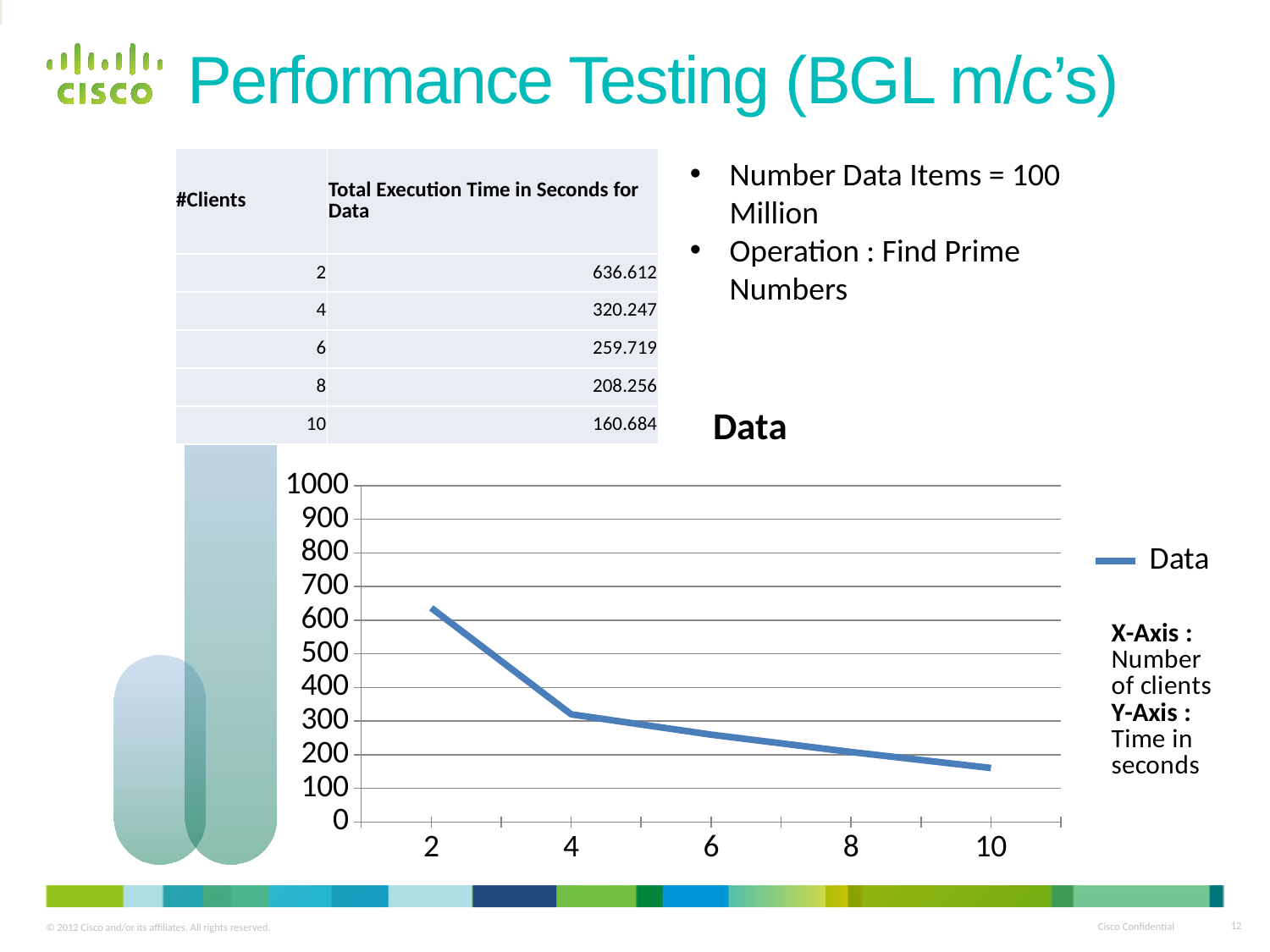

Performance Testing (BGL m/c’s)
| #Clients | Total Execution Time in Seconds for Data |
| --- | --- |
| 2 | 636.612 |
| 4 | 320.247 |
| 6 | 259.719 |
| 8 | 208.256 |
| 10 | 160.684 |
Number Data Items = 100 Million
Operation : Find Prime Numbers

### Chart:

| Category |  Data |
|---|---|
| 2.0 | 636.612 |
| 4.0 | 320.247 |
| 6.0 | 259.719 |
| 8.0 | 208.256 |
| 10.0 | 160.684 |